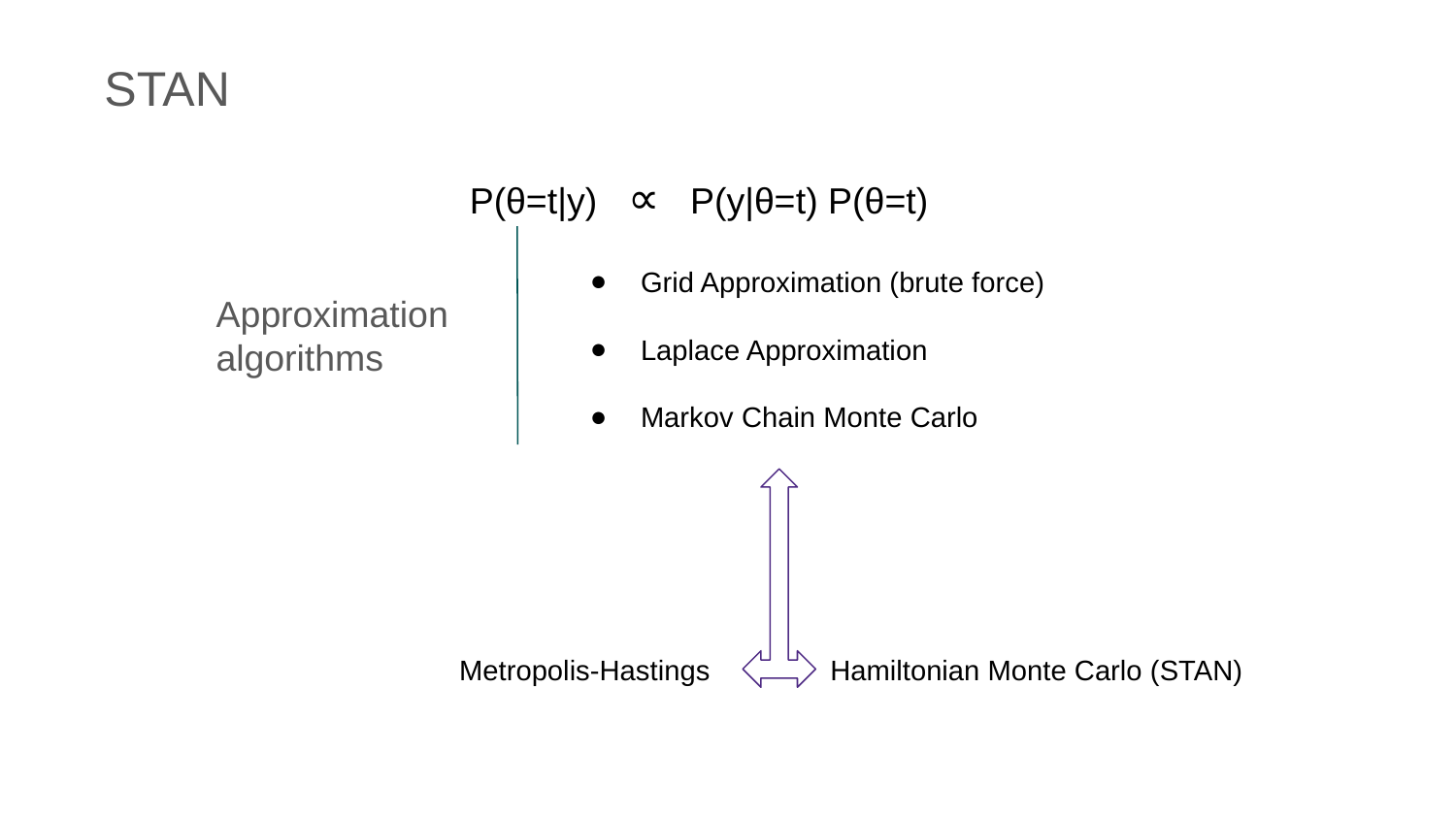

STAN
 P(θ=t|y)   ∝   P(y|θ=t) P(θ=t)
Grid Approximation (brute force)

Laplace Approximation

Markov Chain Monte Carlo

Approximation algorithms

Metropolis-Hastings
Hamiltonian Monte Carlo (STAN)